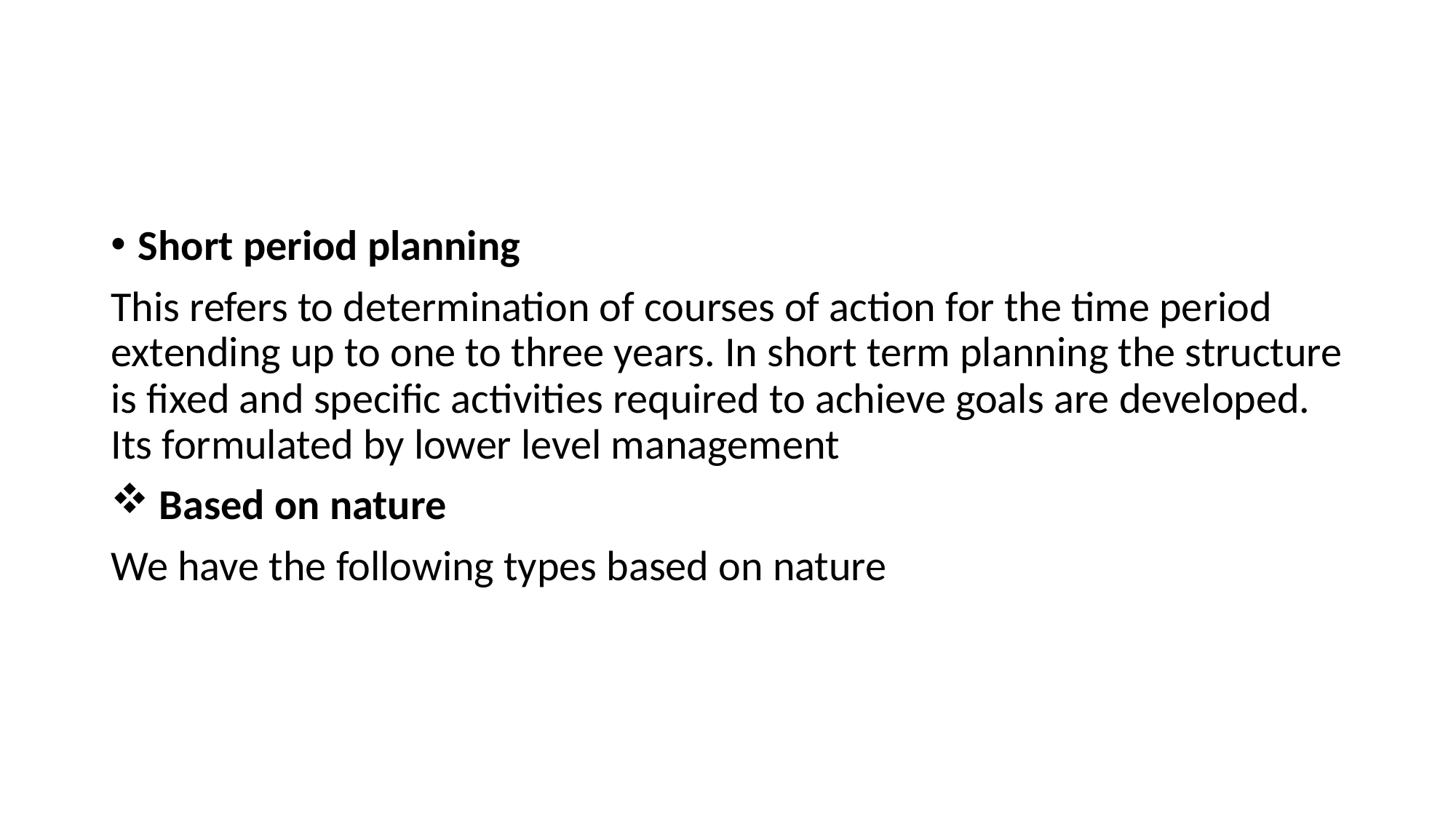

#
Short period planning
This refers to determination of courses of action for the time period extending up to one to three years. In short term planning the structure is fixed and specific activities required to achieve goals are developed. Its formulated by lower level management
 Based on nature
We have the following types based on nature